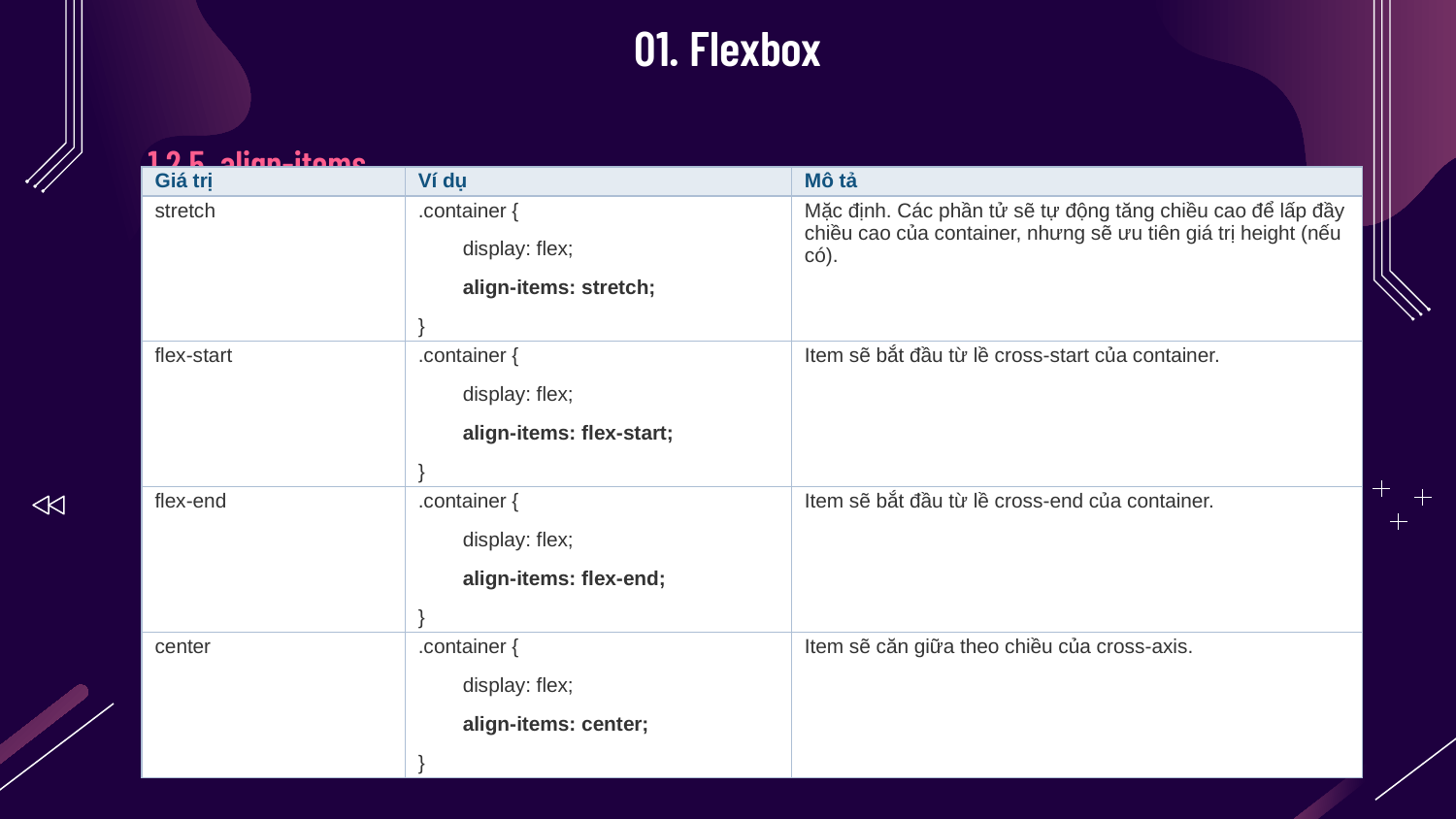

# 01. Flexbox

1.2.5. align-items

| Giá trị | Ví dụ | Mô tả |
| --- | --- | --- |
| stretch | .container {         display: flex;         align-items: stretch; } | Mặc định. Các phần tử sẽ tự động tăng chiều cao để lấp đầy chiều cao của container, nhưng sẽ ưu tiên giá trị height (nếu có). |
| flex-start | .container {         display: flex;         align-items: flex-start; } | Item sẽ bắt đầu từ lề cross-start của container. |
| flex-end | .container {         display: flex;         align-items: flex-end; } | Item sẽ bắt đầu từ lề cross-end của container. |
| center | .container {         display: flex;         align-items: center; } | Item sẽ căn giữa theo chiều của cross-axis. |